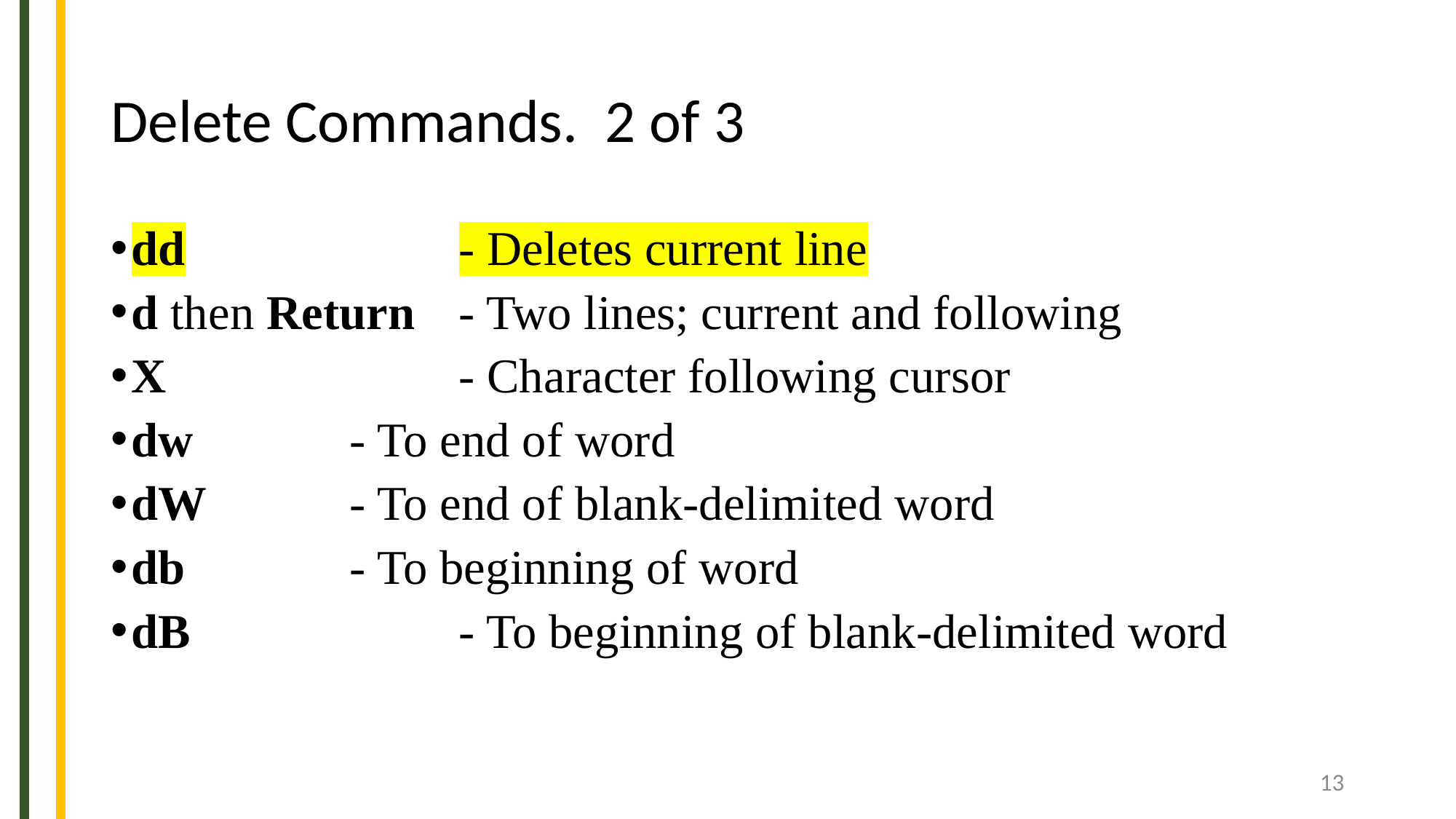

# Delete Commands.  2 of 3
dd			- Deletes current line
d then Return	- Two lines; current and following
X 	    		- Character following cursor
dw       	- To end of word
dW      	- To end of blank-delimited word
db        	- To beginning of word
dB      		- To beginning of blank-delimited word

13